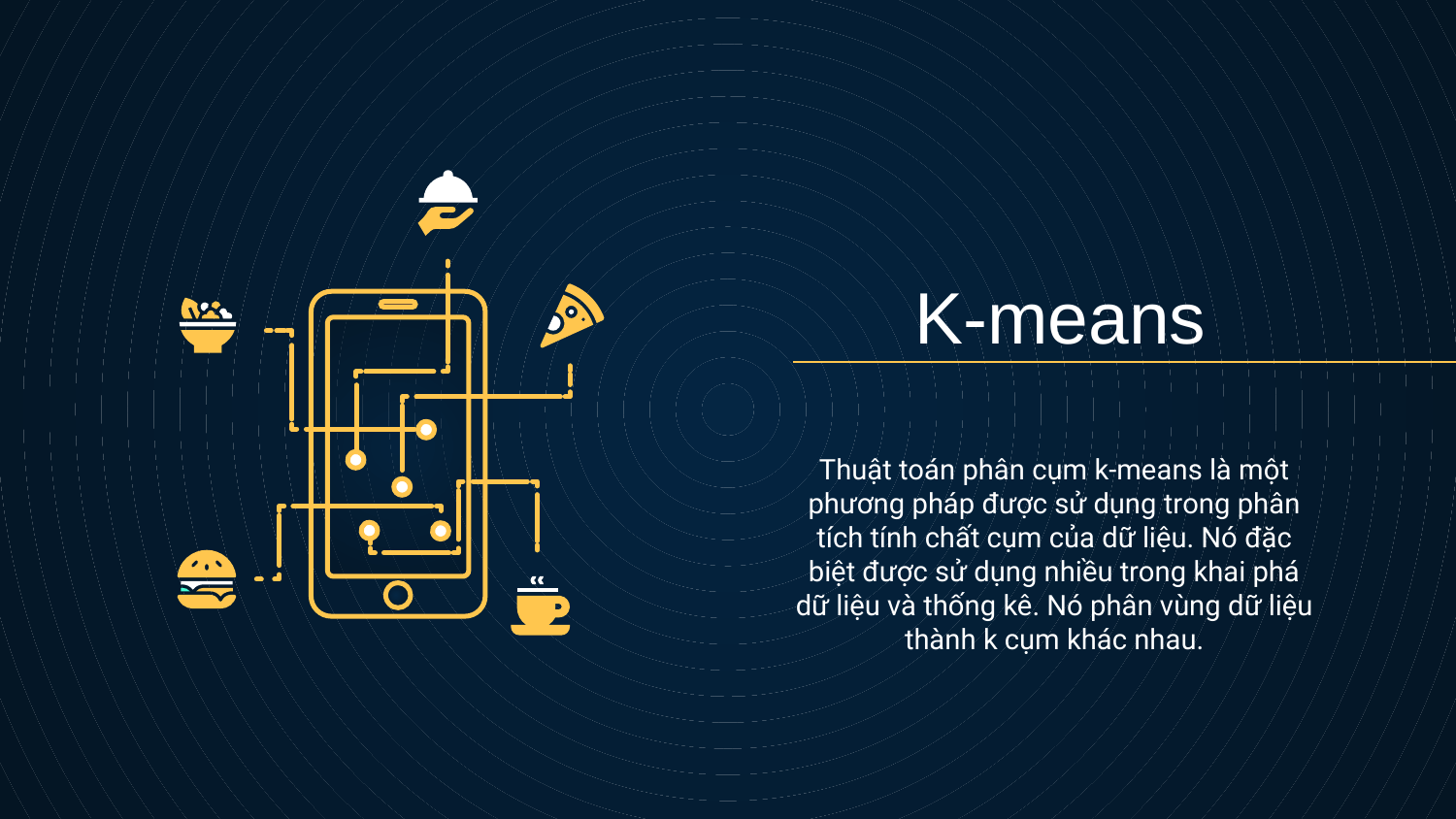

# K-means

Thuật toán phân cụm k-means là một phương pháp được sử dụng trong phân tích tính chất cụm của dữ liệu. Nó đặc biệt được sử dụng nhiều trong khai phá dữ liệu và thống kê. Nó phân vùng dữ liệu thành k cụm khác nhau.